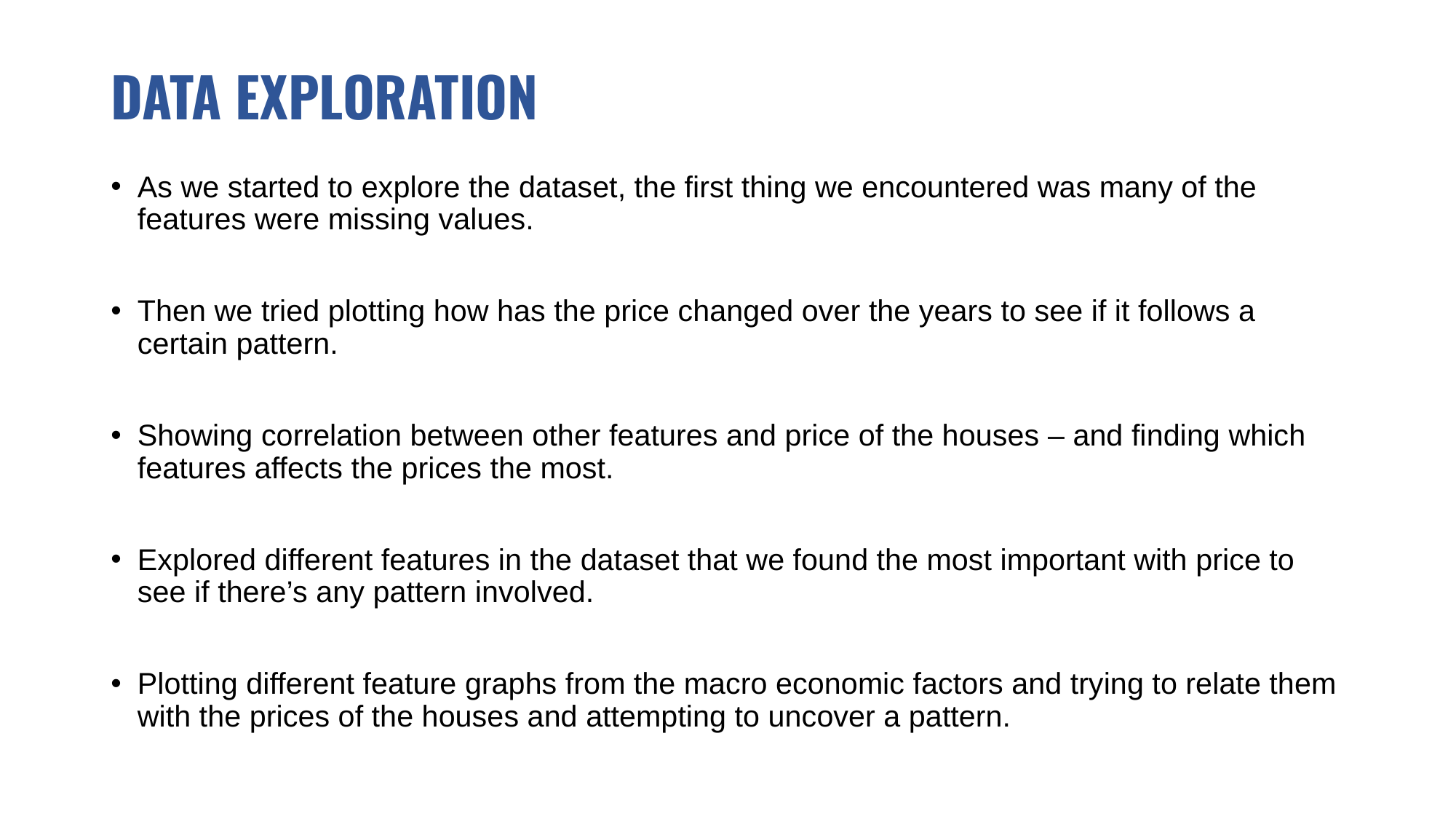

# DATA EXPLORATION
As we started to explore the dataset, the first thing we encountered was many of the features were missing values.

Then we tried plotting how has the price changed over the years to see if it follows a certain pattern.

Showing correlation between other features and price of the houses – and finding which features affects the prices the most.

Explored different features in the dataset that we found the most important with price to see if there’s any pattern involved.

Plotting different feature graphs from the macro economic factors and trying to relate them with the prices of the houses and attempting to uncover a pattern.